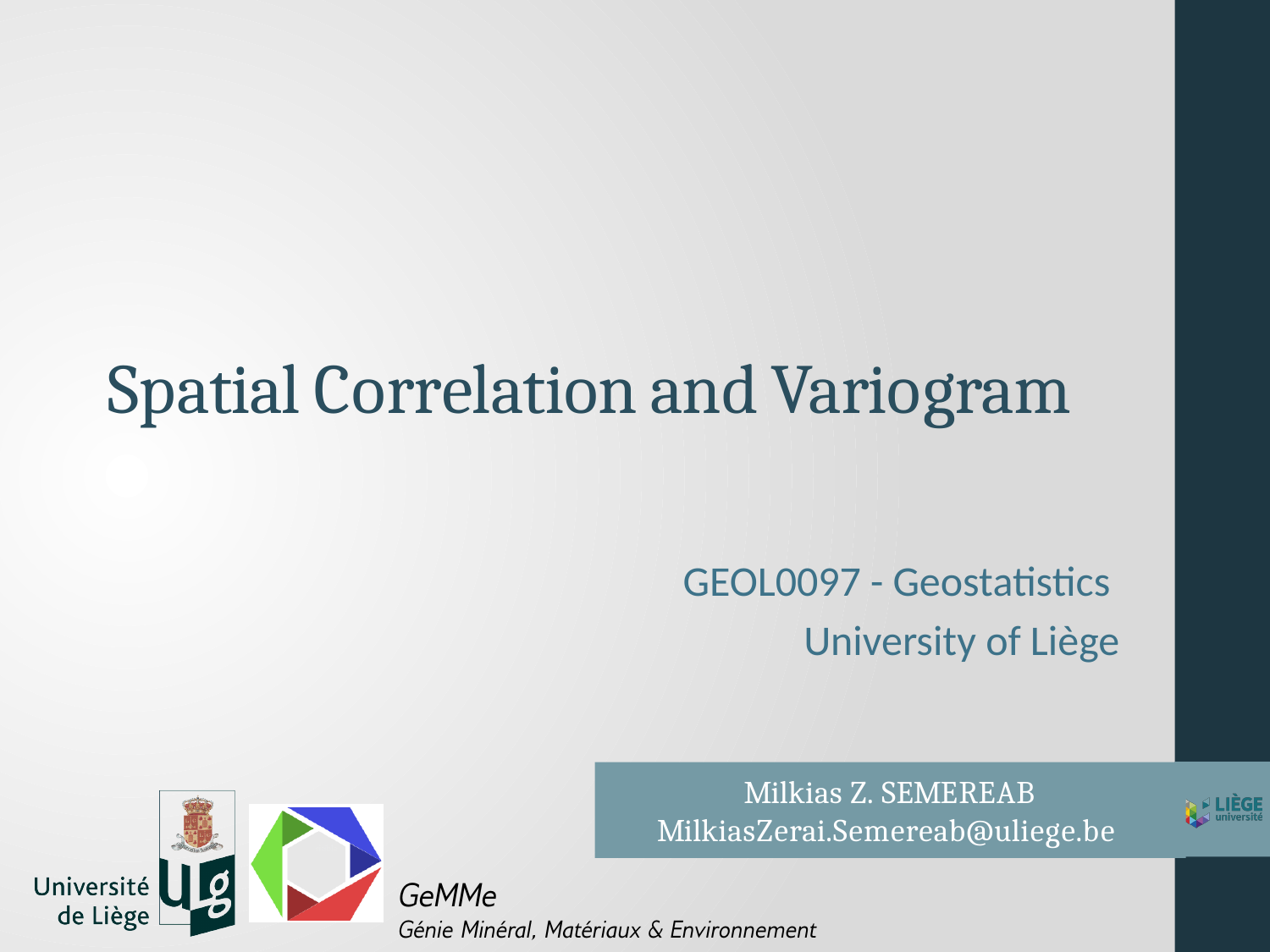

# Spatial Correlation and Variogram
GEOL0097 - Geostatistics
University of Liège
Milkias Z. SEMEREAB
MilkiasZerai.Semereab@uliege.be